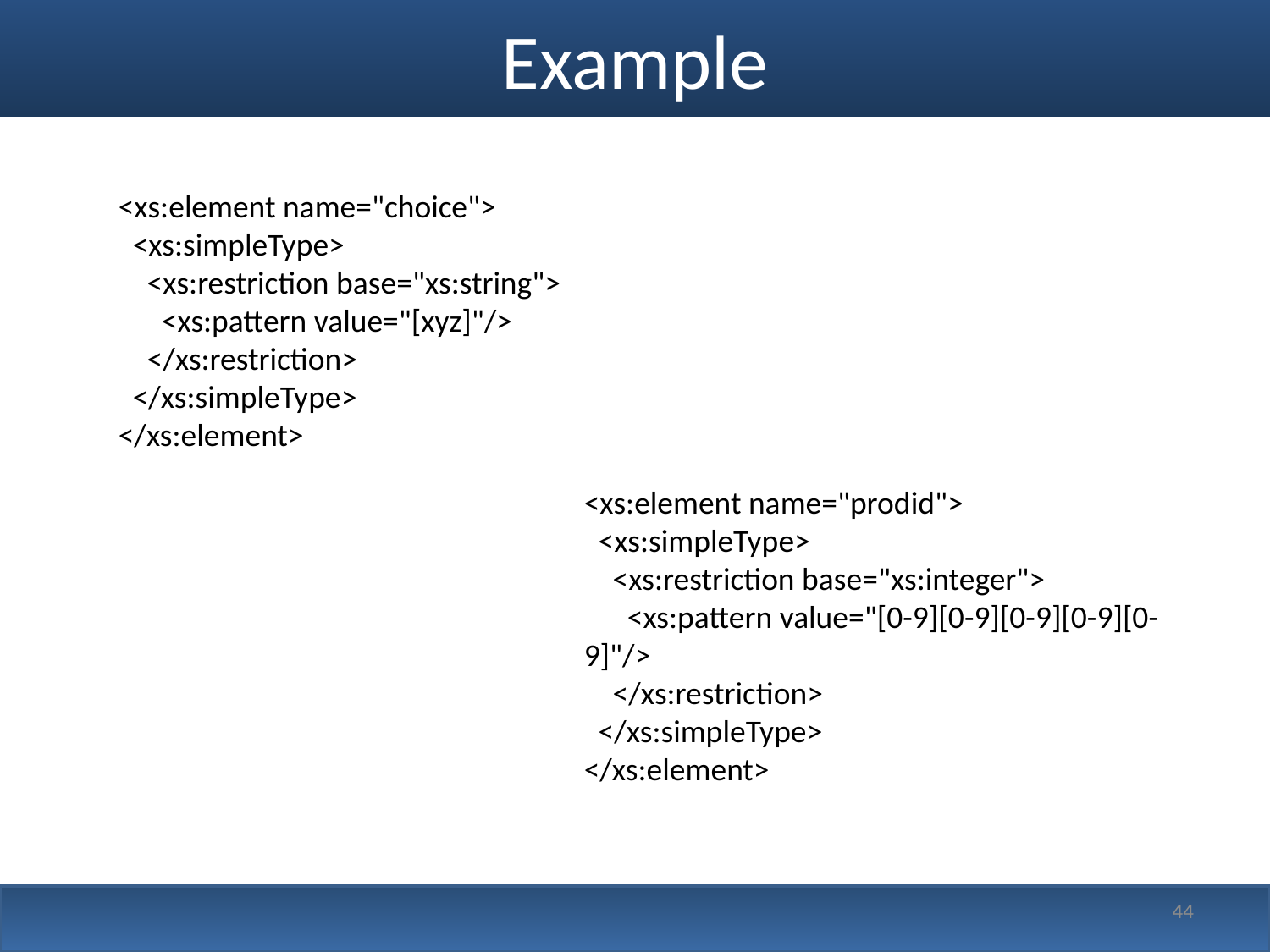

# Example
<xs:element name="choice">
  <xs:simpleType>
    <xs:restriction base="xs:string">
      <xs:pattern value="[xyz]"/>
    </xs:restriction>
  </xs:simpleType>
</xs:element>
<xs:element name="prodid">
  <xs:simpleType>
    <xs:restriction base="xs:integer">
      <xs:pattern value="[0-9][0-9][0-9][0-9][0-9]"/>
    </xs:restriction>
  </xs:simpleType>
</xs:element>
44